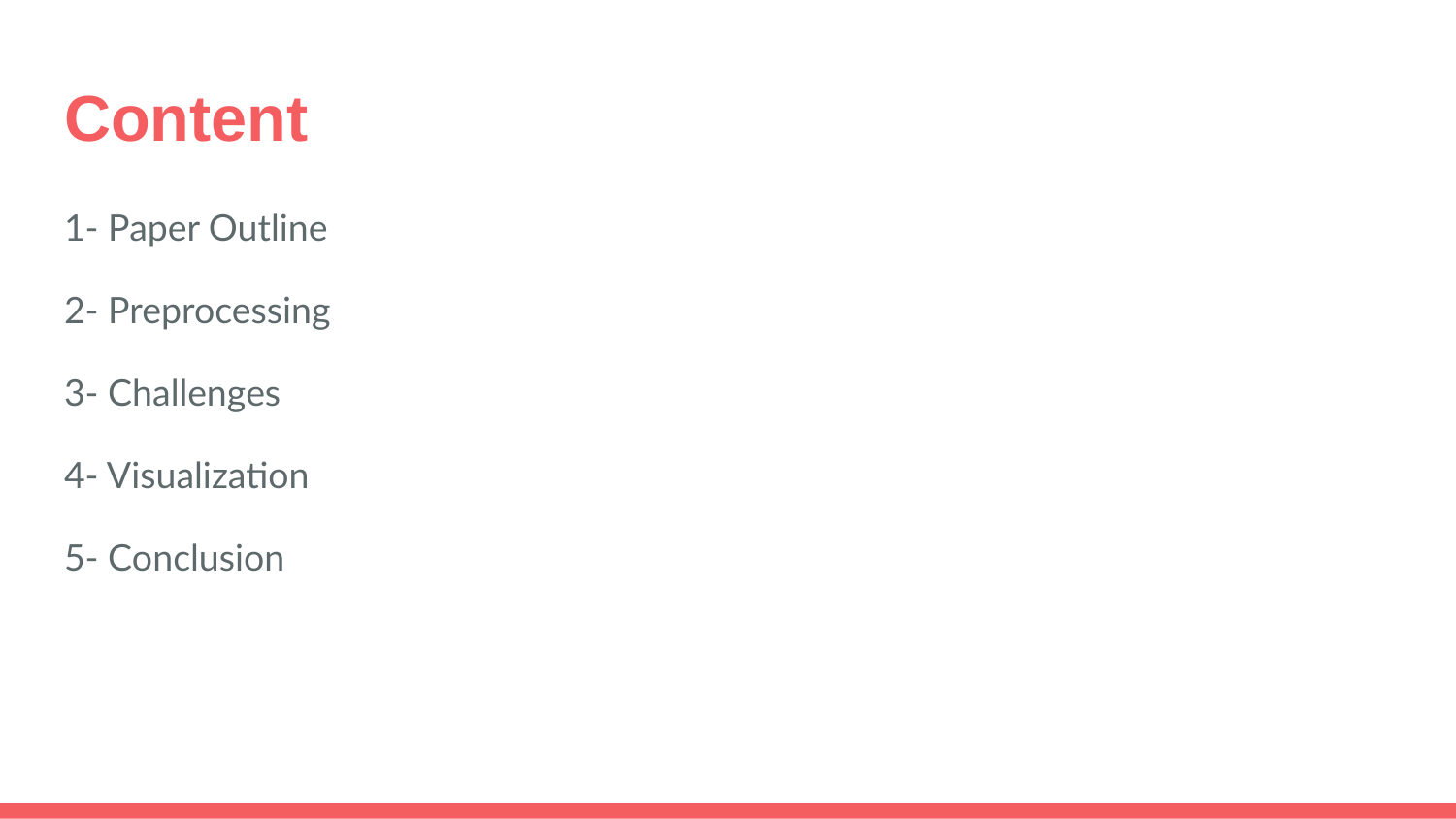

# Content
1- Paper Outline
2- Preprocessing
3- Challenges
4- Visualization
5- Conclusion